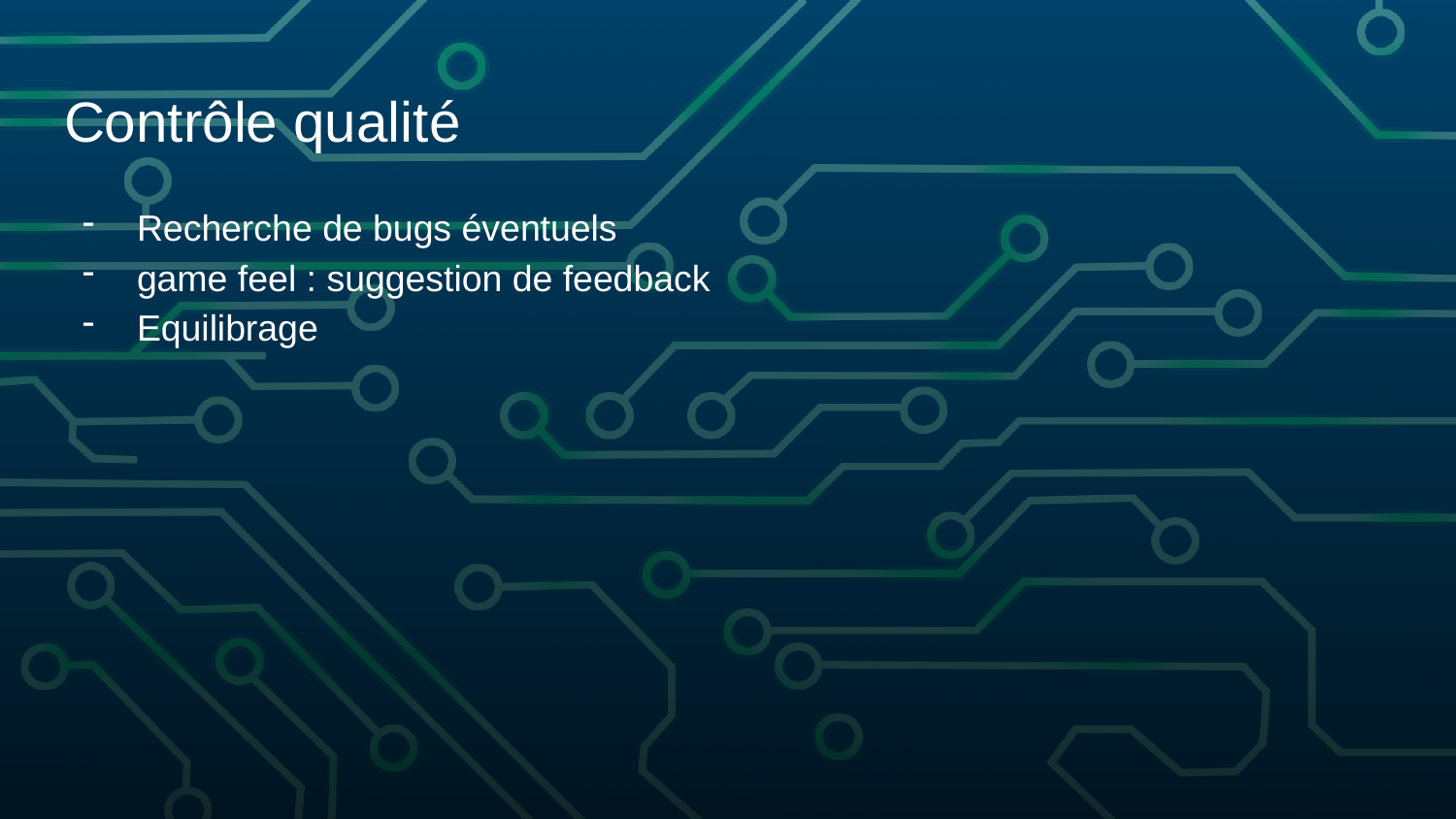

# Contrôle qualité
Recherche de bugs éventuels
game feel : suggestion de feedback
Equilibrage